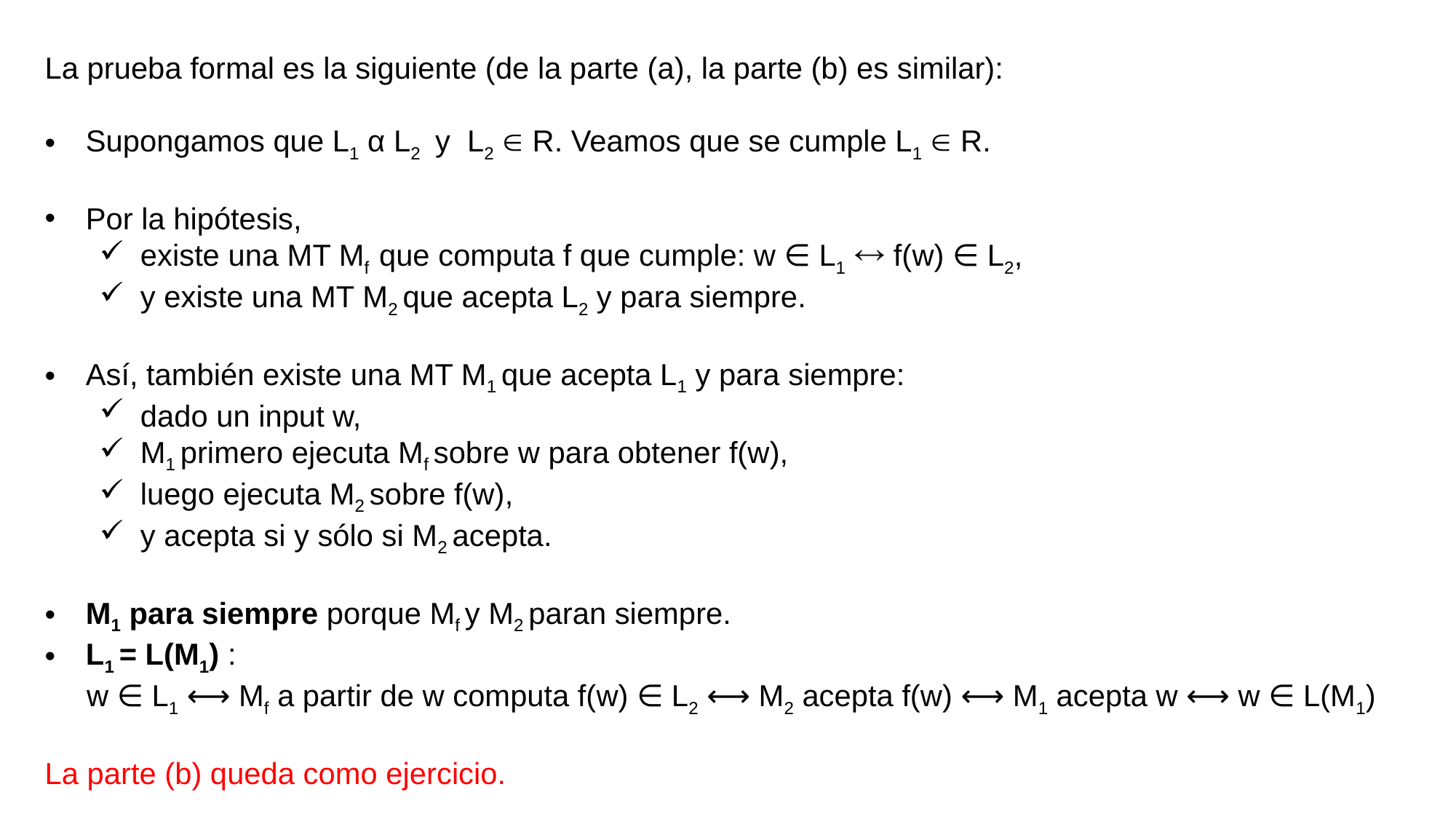

La prueba formal es la siguiente (de la parte (a), la parte (b) es similar):

Supongamos que L1 α L2   y  L2 ∈ R. Veamos que se cumple L1 ∈ R.

Por la hipótesis,
existe una MT Mf  que computa f que cumple: w ∈ L1 ↔ f(w) ∈ L2,
y existe una MT M2 que acepta L2 y para siempre.

Así, también existe una MT M1 que acepta L1 y para siempre:
dado un input w,
M1 primero ejecuta Mf sobre w para obtener f(w),
luego ejecuta M2 sobre f(w),
y acepta si y sólo si M2 acepta.

M1 para siempre porque Mf y M2 paran siempre.
L1 = L(M1) :
     w ∈ L1 ⟷ Mf a partir de w computa f(w) ∈ L2 ⟷ M2 acepta f(w) ⟷ M1 acepta w ⟷ w ∈ L(M1)

La parte (b) queda como ejercicio.